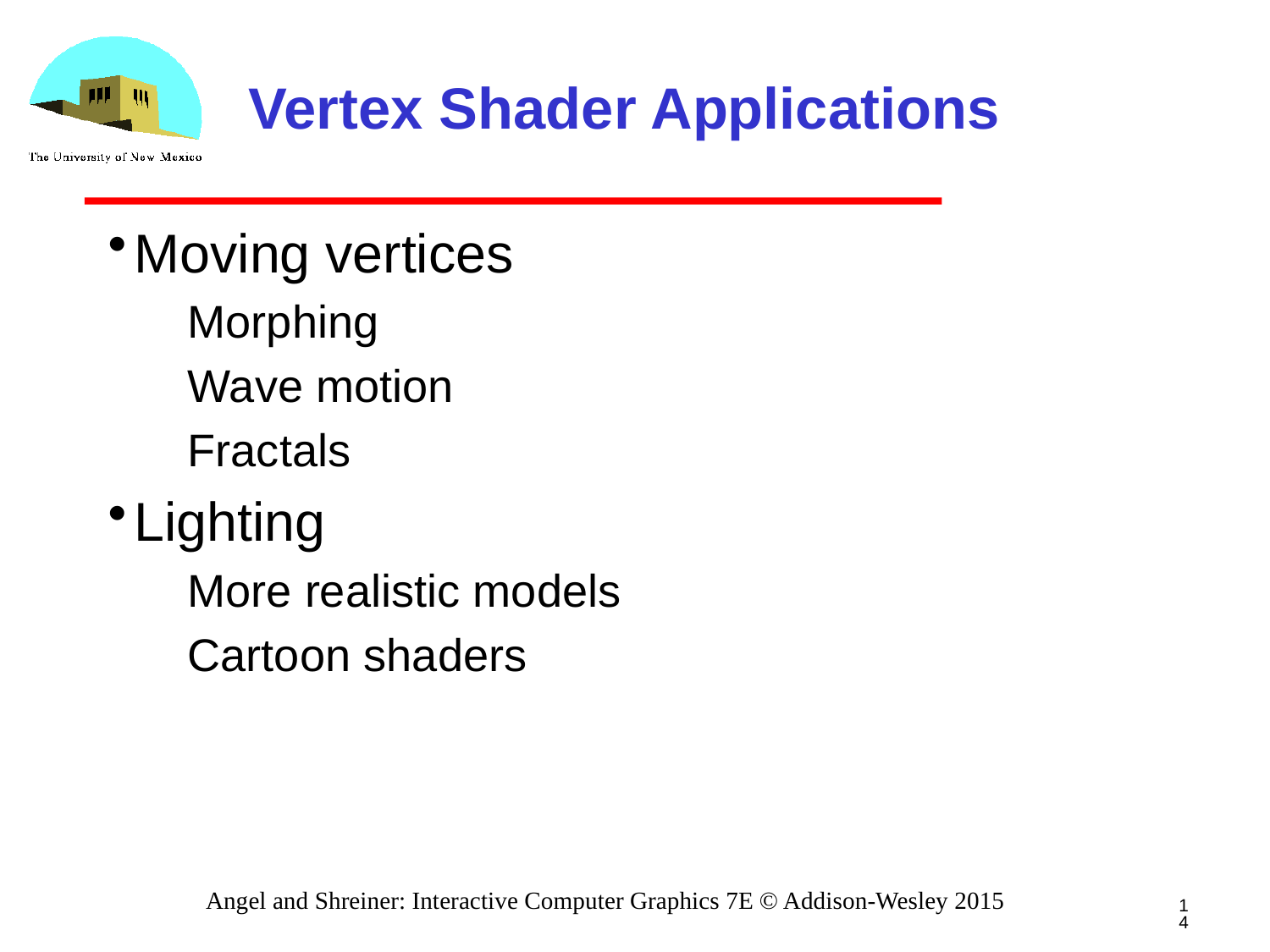

# Vertex Shader Applications
Moving vertices
Morphing
Wave motion
Fractals
Lighting
More realistic models
Cartoon shaders
Angel and Shreiner: Interactive Computer Graphics 7E © Addison-Wesley 2015
14